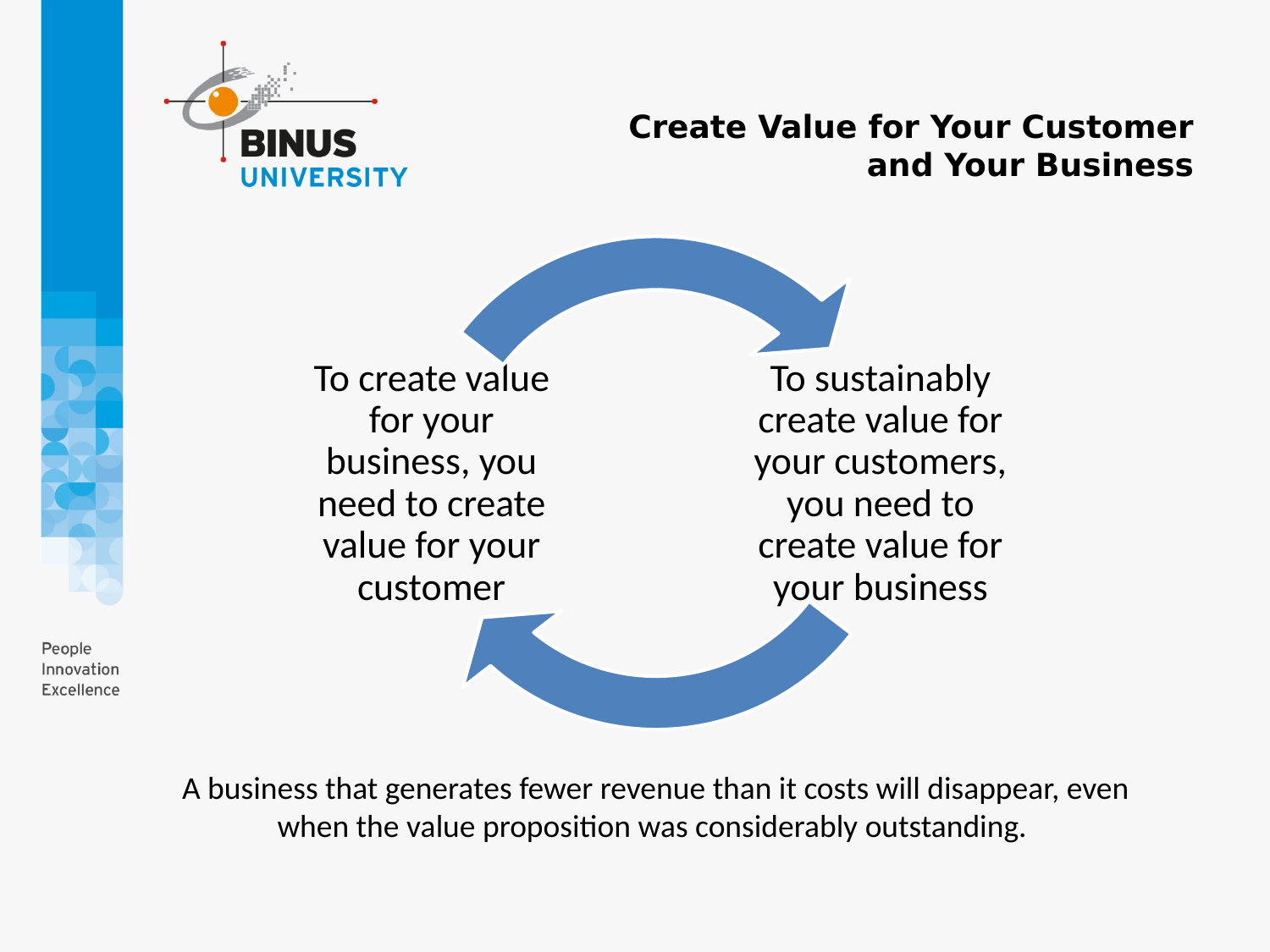

Create Value for Your Customer and Your Business
To sustainably create value for your customers, you need to create value for your business
To create value for your business, you need to create value for your customer
A business that generates fewer revenue than it costs will disappear, even when the value proposition was considerably outstanding.